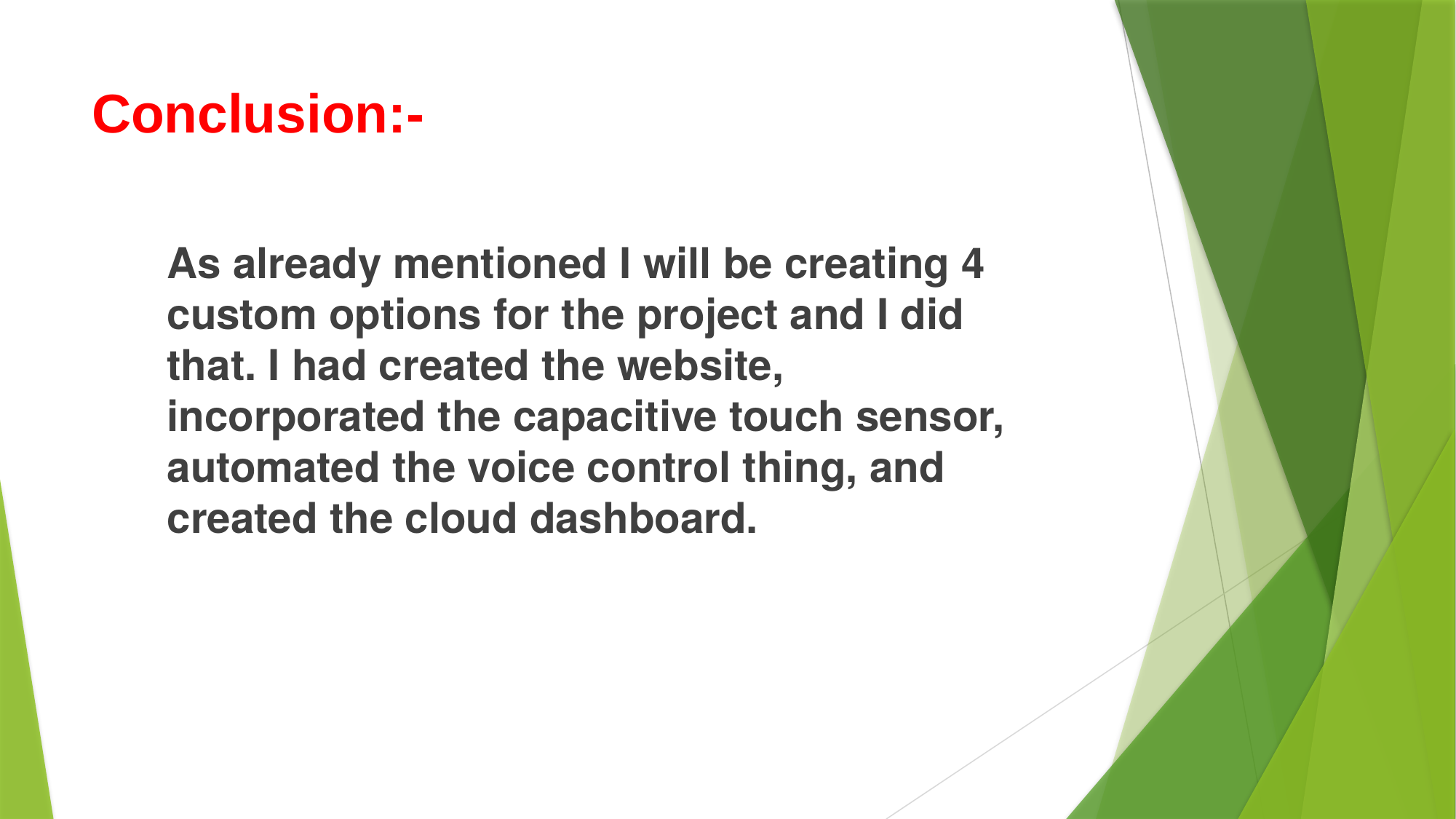

# Conclusion:-
As already mentioned I will be creating 4 custom options for the project and I did that. I had created the website, incorporated the capacitive touch sensor, automated the voice control thing, and created the cloud dashboard.